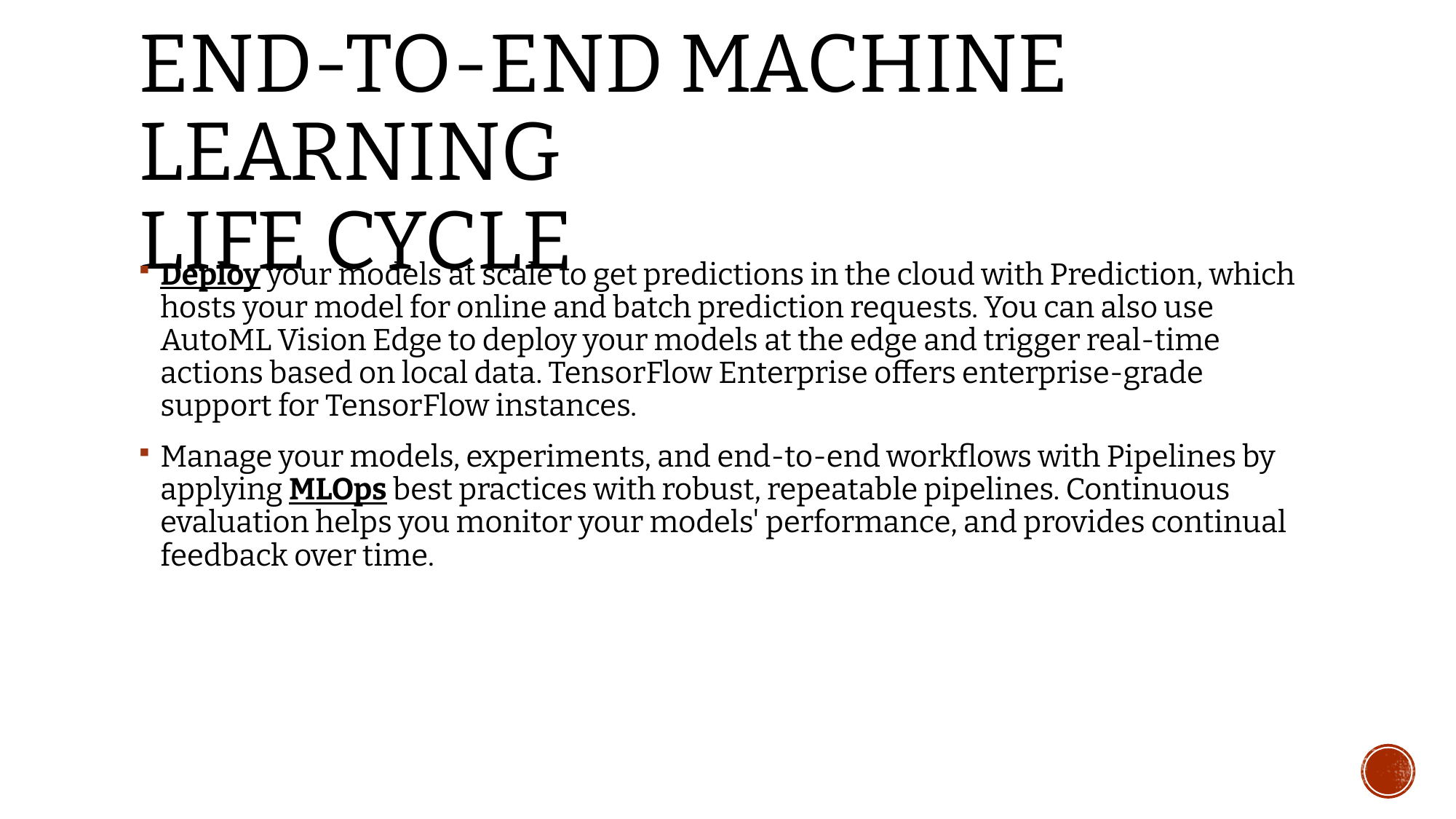

# End-to-end machine learning life cycle
Deploy your models at scale to get predictions in the cloud with Prediction, which hosts your model for online and batch prediction requests. You can also use AutoML Vision Edge to deploy your models at the edge and trigger real-time actions based on local data. TensorFlow Enterprise offers enterprise-grade support for TensorFlow instances.
Manage your models, experiments, and end-to-end workflows with Pipelines by applying MLOps best practices with robust, repeatable pipelines. Continuous evaluation helps you monitor your models' performance, and provides continual feedback over time.